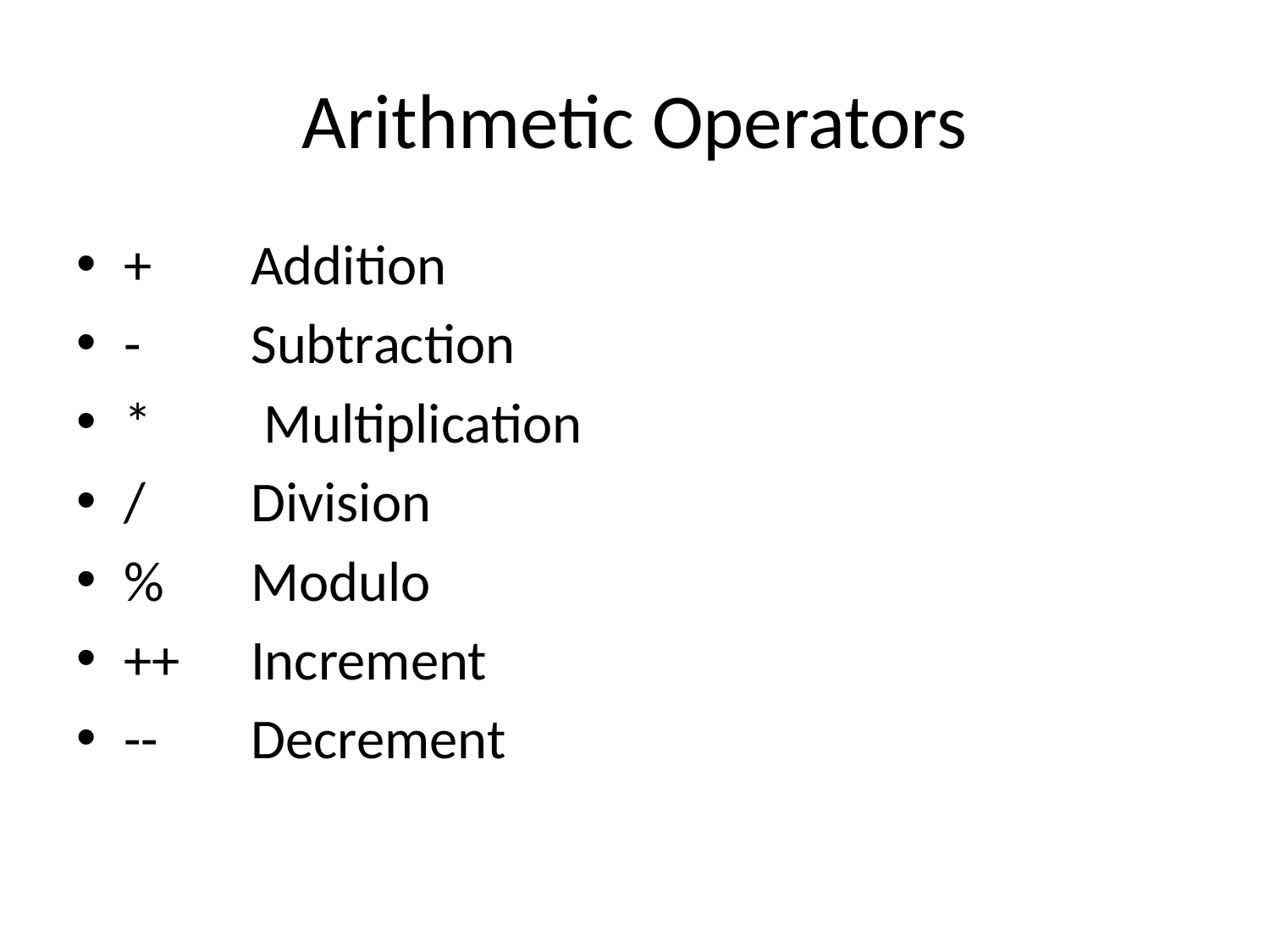

# Arithmetic Operators
+	Addition
-	Subtraction
*	 Multiplication
/	Division
%	Modulo
++	Increment
--	Decrement